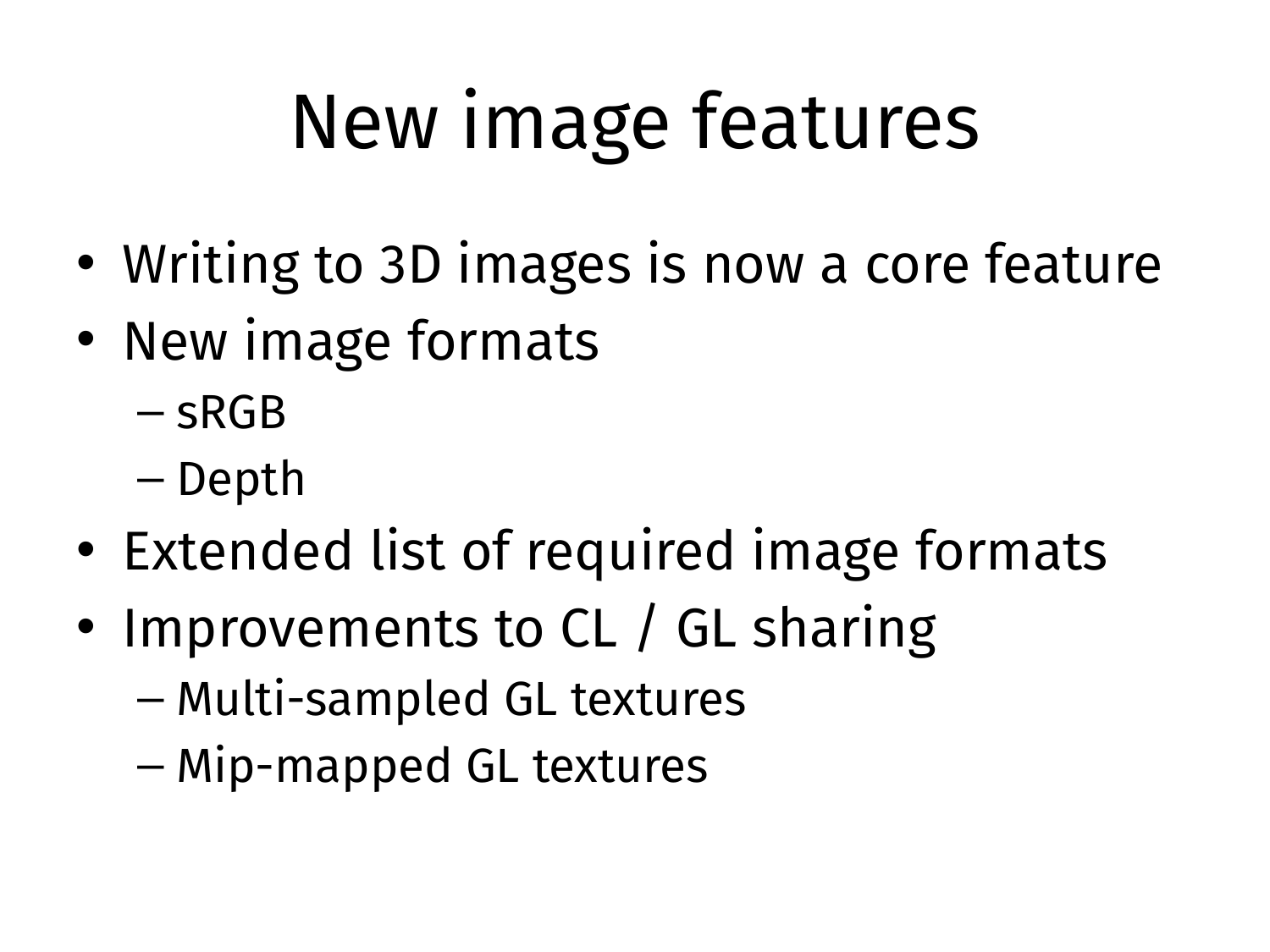

# New image features
Writing to 3D images is now a core feature
New image formats
sRGB
Depth
Extended list of required image formats
Improvements to CL / GL sharing
Multi-sampled GL textures
Mip-mapped GL textures